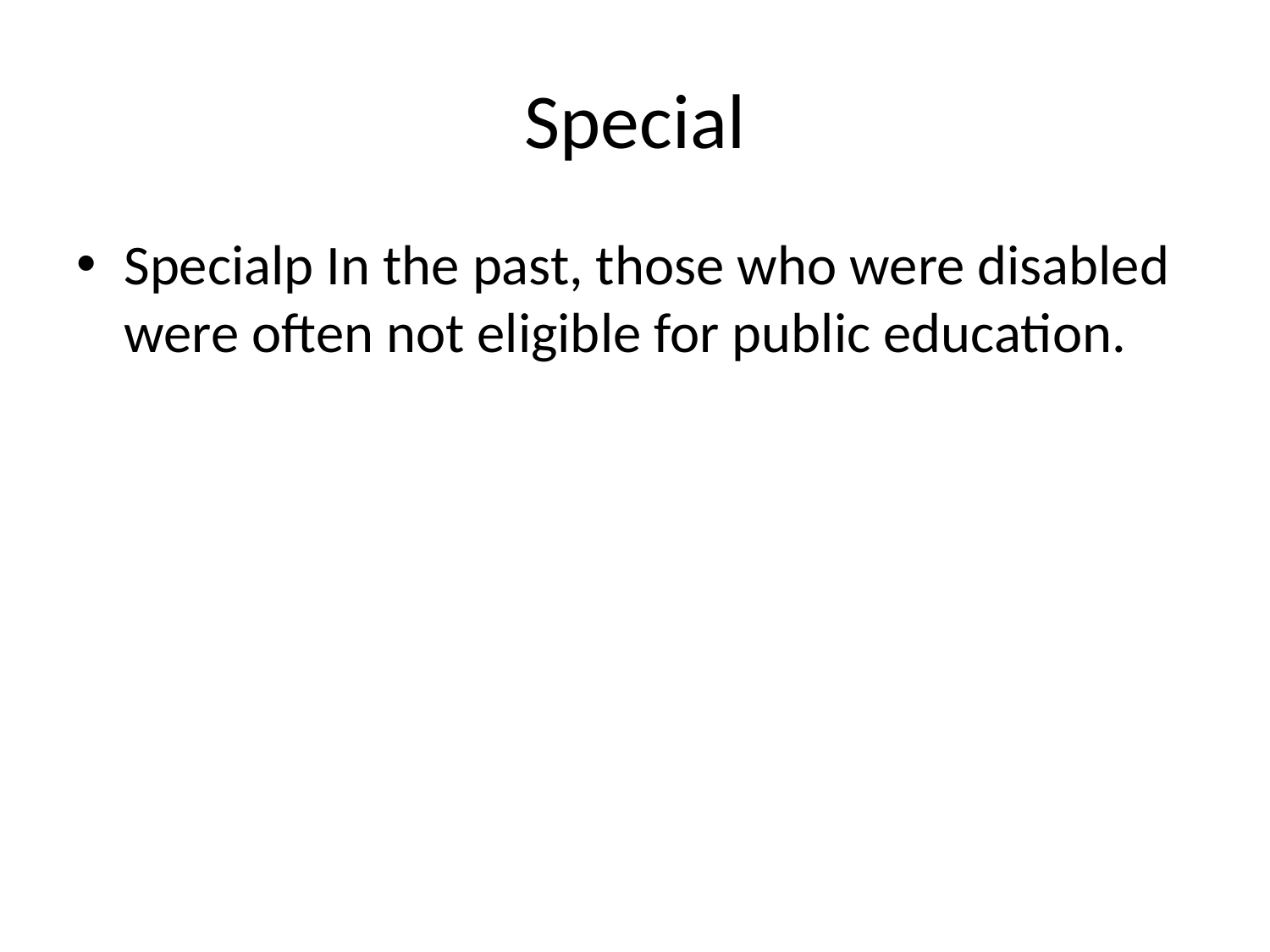

# Special
Specialp In the past, those who were disabled were often not eligible for public education.